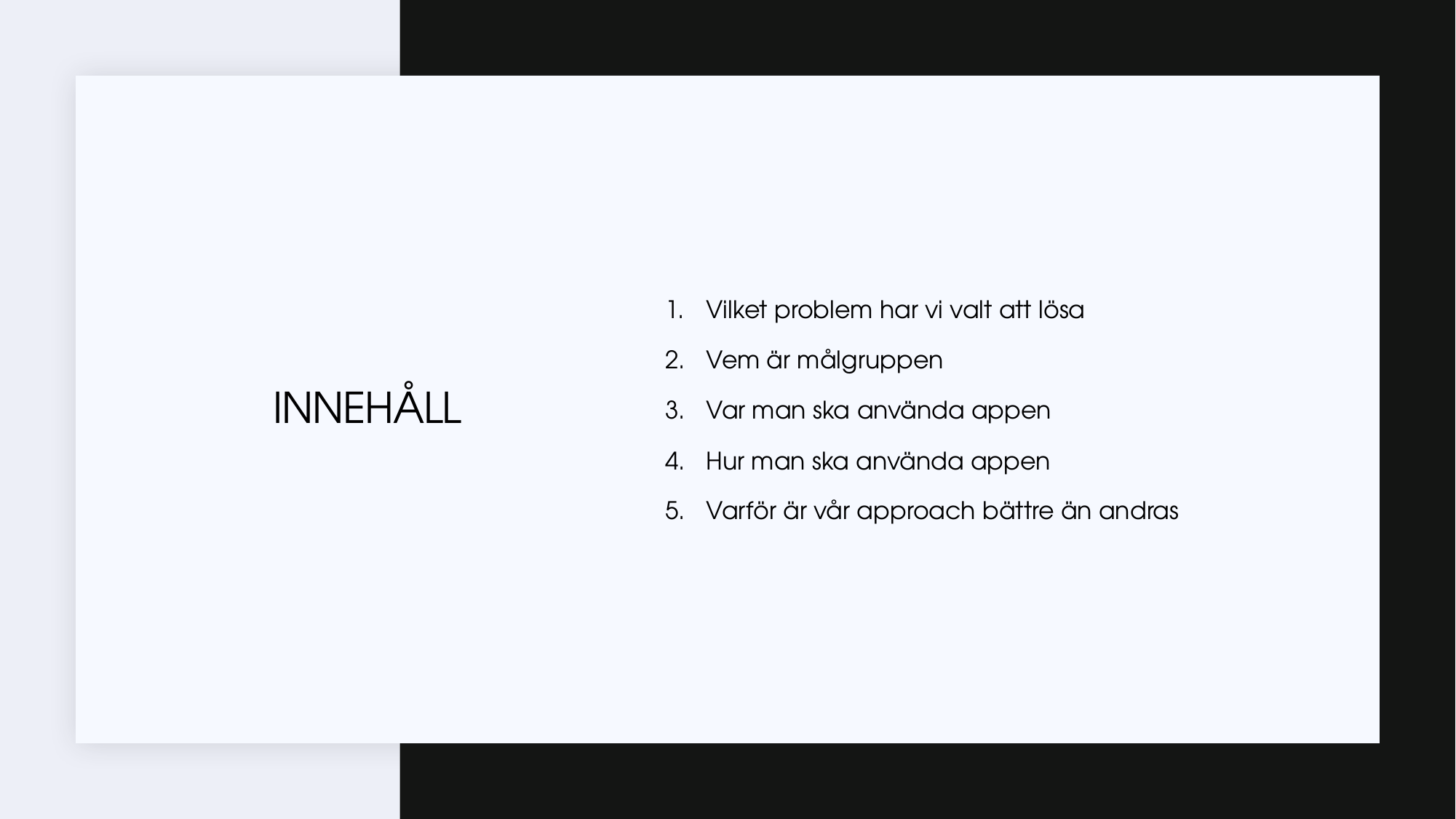

Vilket problem har vi valt att lösa
Vem är målgruppen
Var man ska använda appen
Hur man ska använda appen
Varför är vår approach bättre än andras
# Innehåll